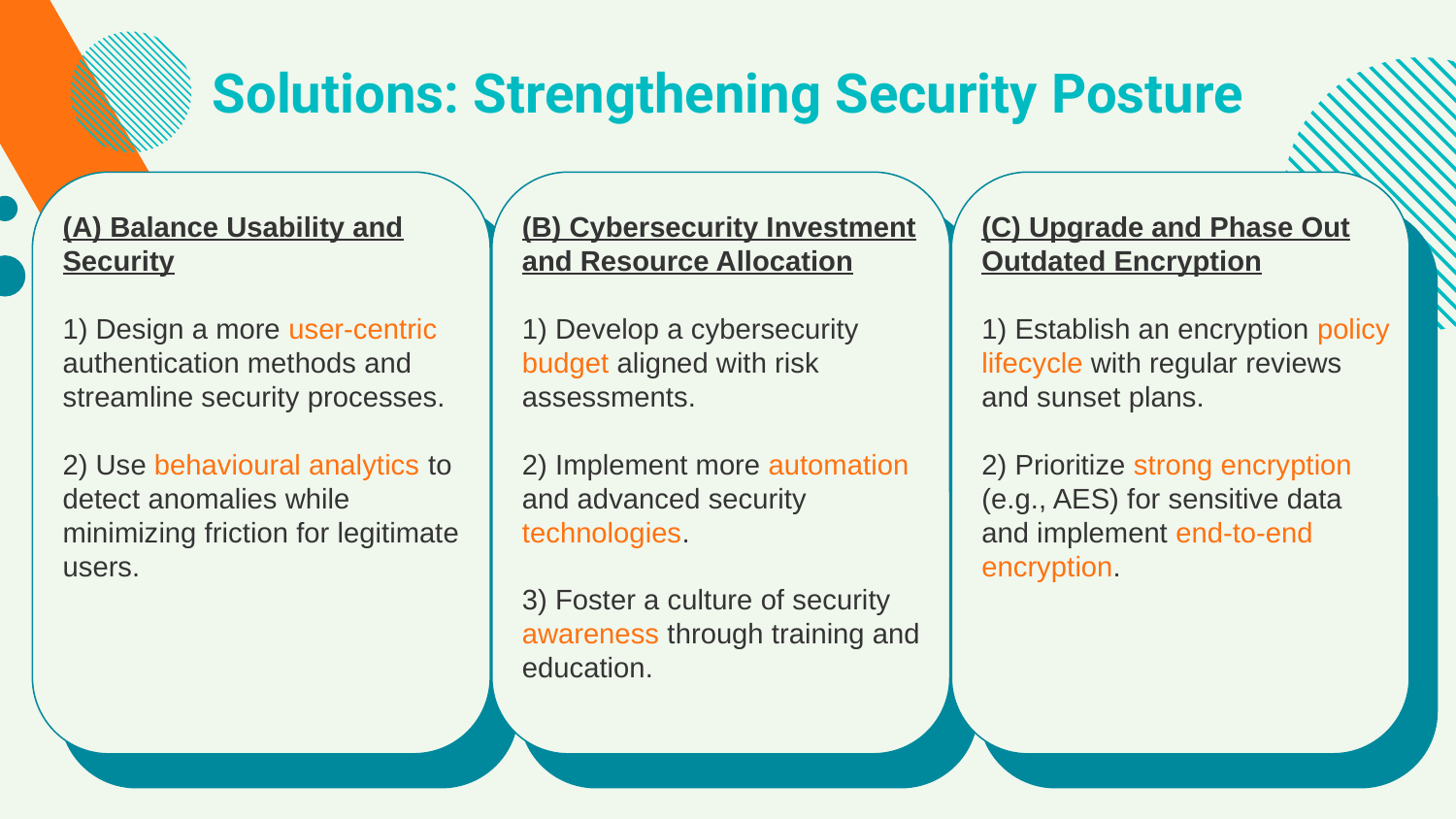

# Solutions: Strengthening Security Posture

(A) Balance Usability and Security

1) Design a more user-centric authentication methods and streamline security processes.

2) Use behavioural analytics to detect anomalies while minimizing friction for legitimate users.
(B) Cybersecurity Investment and Resource Allocation

1) Develop a cybersecurity budget aligned with risk assessments.

2) Implement more automation and advanced security technologies.

3) Foster a culture of security awareness through training and education.
(C) Upgrade and Phase Out Outdated Encryption

1) Establish an encryption policy lifecycle with regular reviews and sunset plans.

2) Prioritize strong encryption (e.g., AES) for sensitive data and implement end-to-end encryption.